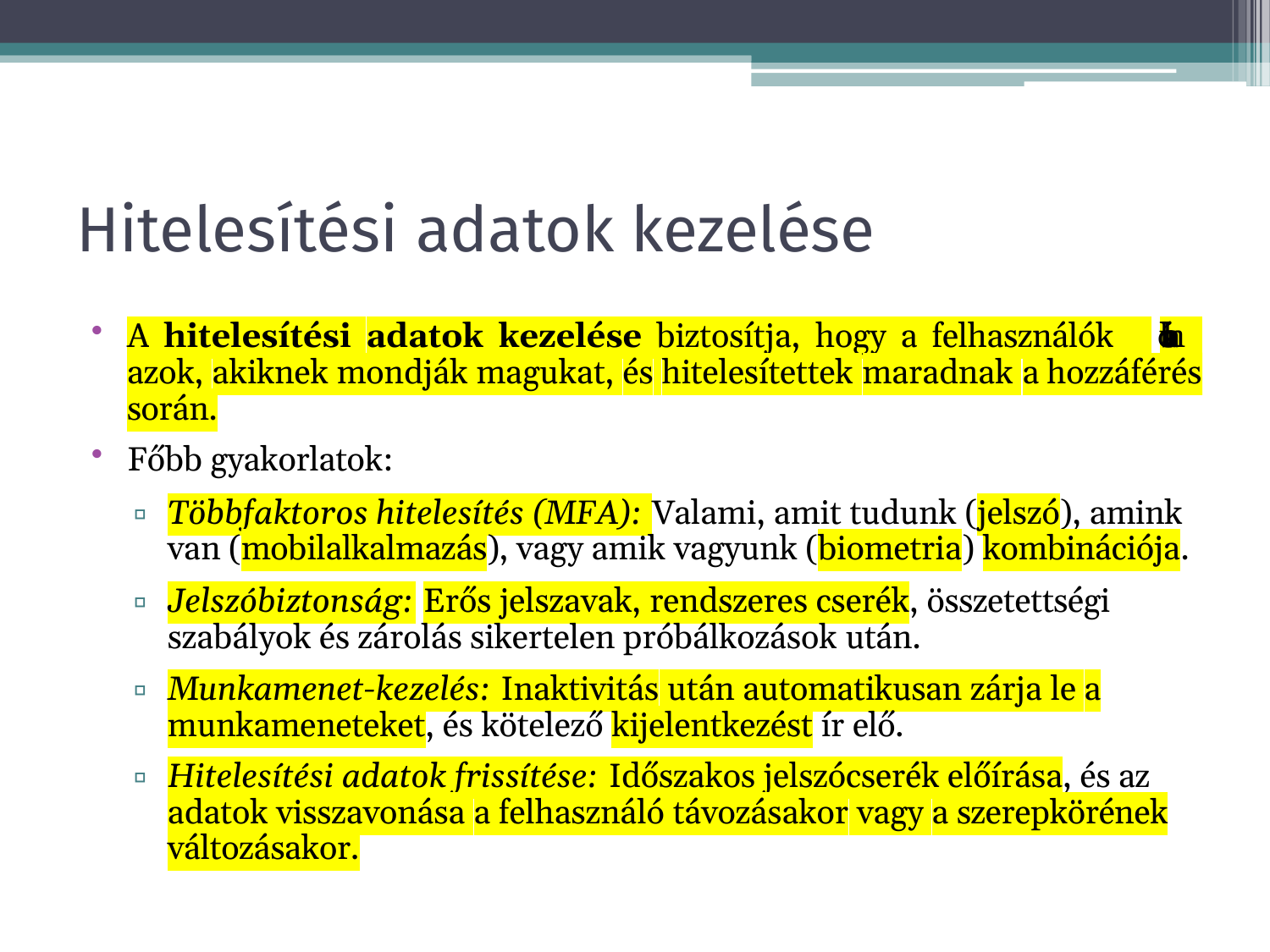

# Hitelesítési adatok kezelése
A hitelesítési adatok kezelése biztosítja, hogy a felhasználók  valóban  azok, akiknek mondják magukat, és hitelesítettek maradnak a hozzáférés során.
Főbb gyakorlatok:
▫	Többfaktoros hitelesítés (MFA): Valami, amit tudunk (jelszó), amink van (mobilalkalmazás), vagy amik vagyunk (biometria) kombinációja.
▫	Jelszóbiztonság: Erős jelszavak, rendszeres cserék, összetettségi szabályok és zárolás sikertelen próbálkozások után.
▫	Munkamenet-kezelés: Inaktivitás után automatikusan zárja le a munkameneteket, és kötelező kijelentkezést ír elő.
▫	Hitelesítési adatok frissítése: Időszakos jelszócserék előírása, és az adatok visszavonása a felhasználó távozásakor vagy a szerepkörének változásakor.